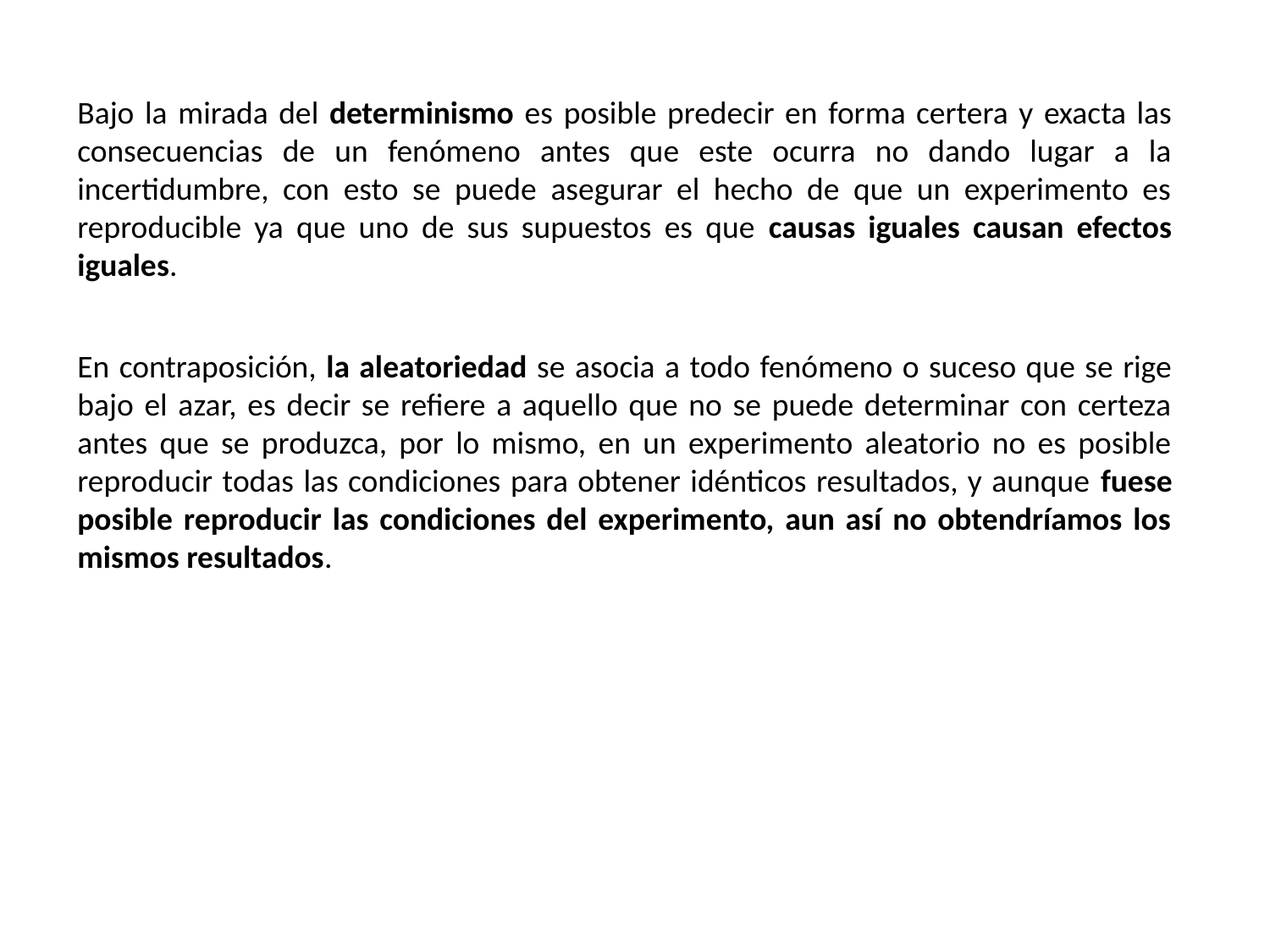

Bajo la mirada del determinismo es posible predecir en forma certera y exacta las consecuencias de un fenómeno antes que este ocurra no dando lugar a la incertidumbre, con esto se puede asegurar el hecho de que un experimento es reproducible ya que uno de sus supuestos es que causas iguales causan efectos iguales.

En contraposición, la aleatoriedad se asocia a todo fenómeno o suceso que se rige bajo el azar, es decir se refiere a aquello que no se puede determinar con certeza antes que se produzca, por lo mismo, en un experimento aleatorio no es posible reproducir todas las condiciones para obtener idénticos resultados, y aunque fuese posible reproducir las condiciones del experimento, aun así no obtendríamos los mismos resultados.